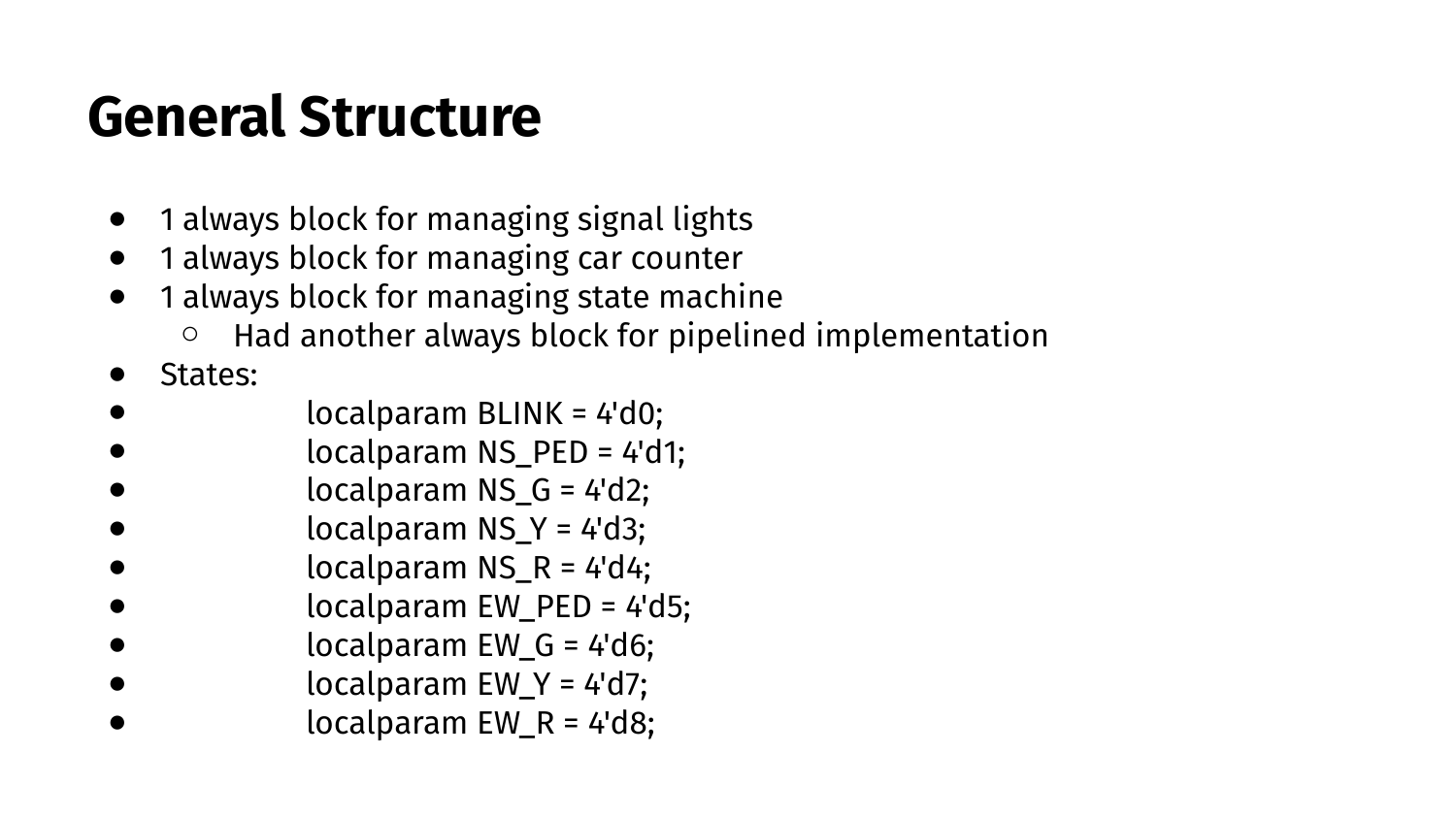

# General Structure
1 always block for managing signal lights
1 always block for managing car counter
1 always block for managing state machine
Had another always block for pipelined implementation
States:
	localparam BLINK = 4'd0;
	localparam NS_PED = 4'd1;
	localparam NS_G = 4'd2;
	localparam NS_Y = 4'd3;
	localparam NS_R = 4'd4;
	localparam EW_PED = 4'd5;
	localparam EW_G = 4'd6;
	localparam EW_Y = 4'd7;
	localparam EW_R = 4'd8;